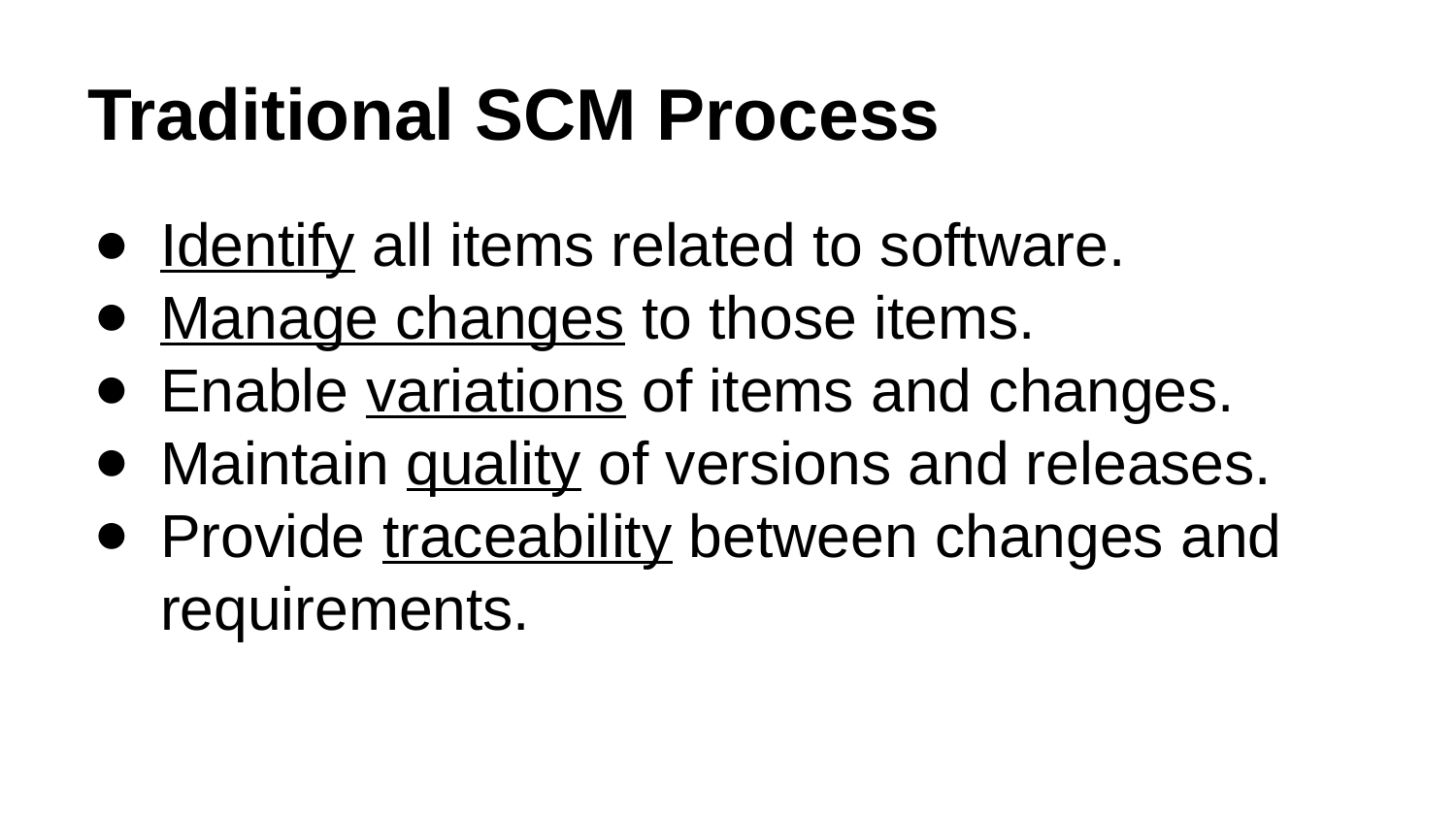

# Traditional SCM Process
Identify all items related to software.
Manage changes to those items.
Enable variations of items and changes.
Maintain quality of versions and releases.
Provide traceability between changes and requirements.